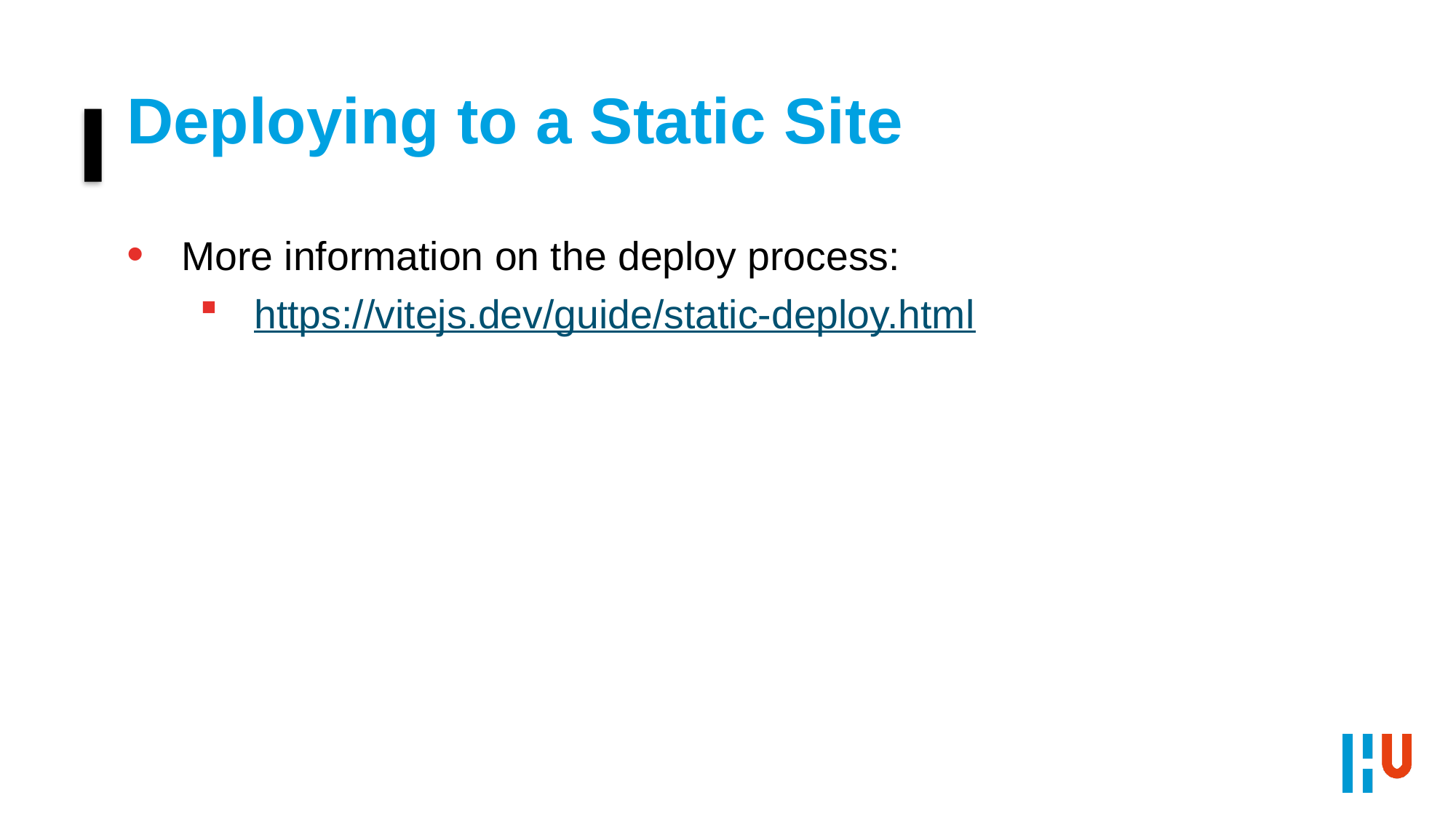

# Deploying to a Static Site
More information on the deploy process:
https://vitejs.dev/guide/static-deploy.html